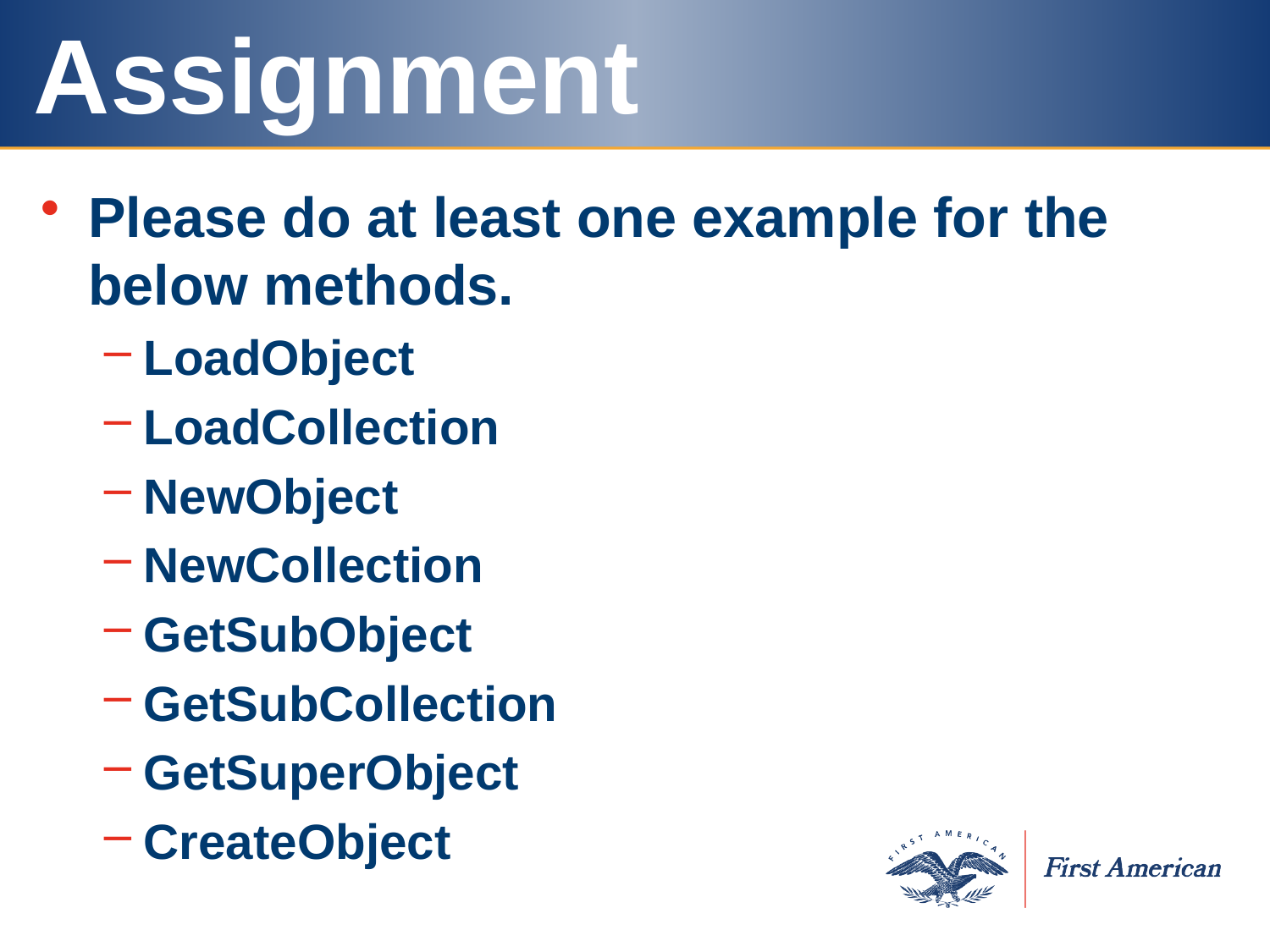

# Assignment
Please do at least one example for the below methods.
LoadObject
LoadCollection
NewObject
NewCollection
GetSubObject
GetSubCollection
GetSuperObject
CreateObject